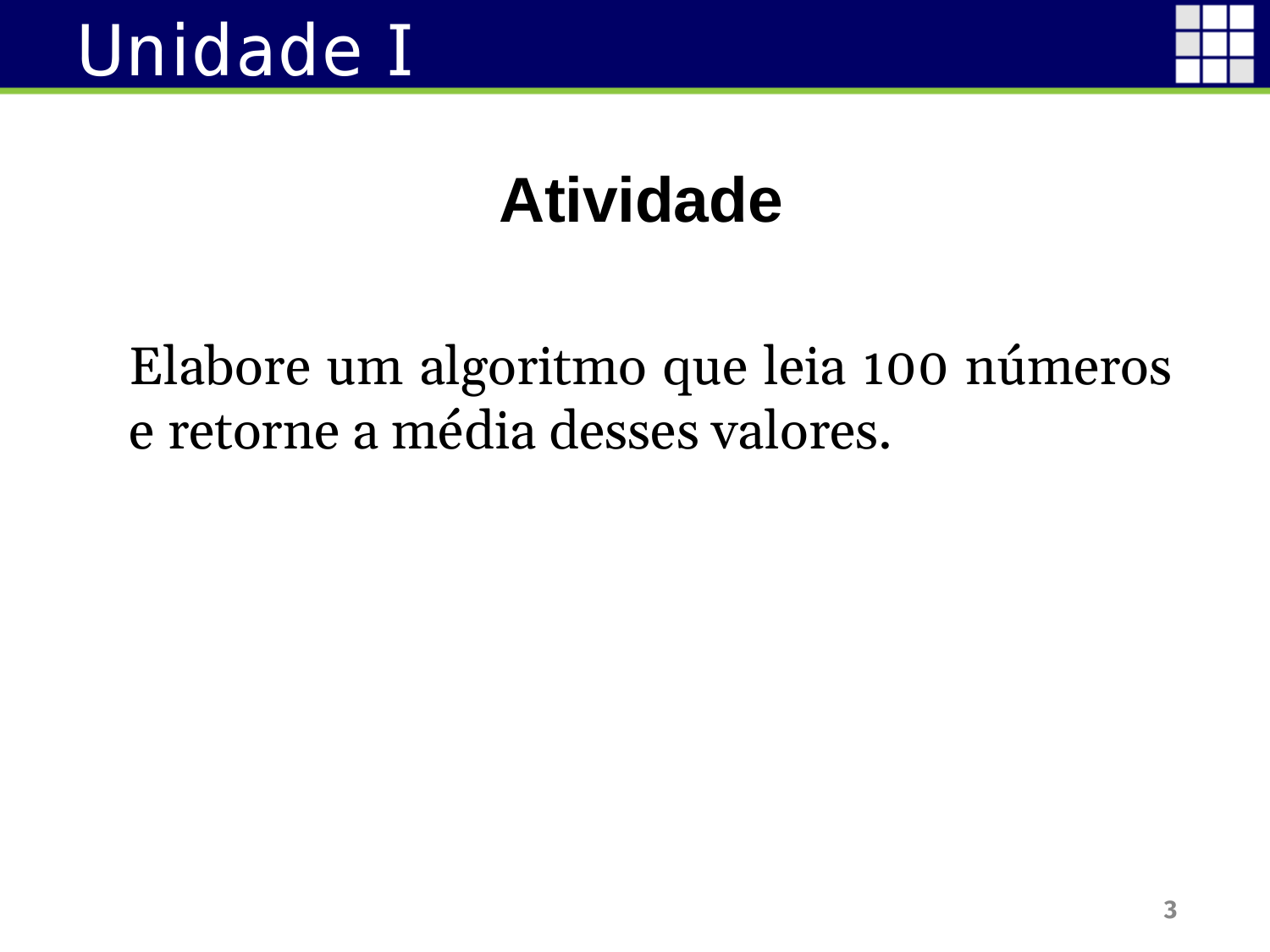

# Unidade I
	Atividade
	Elabore um algoritmo que leia 100 números e retorne a média desses valores.

3